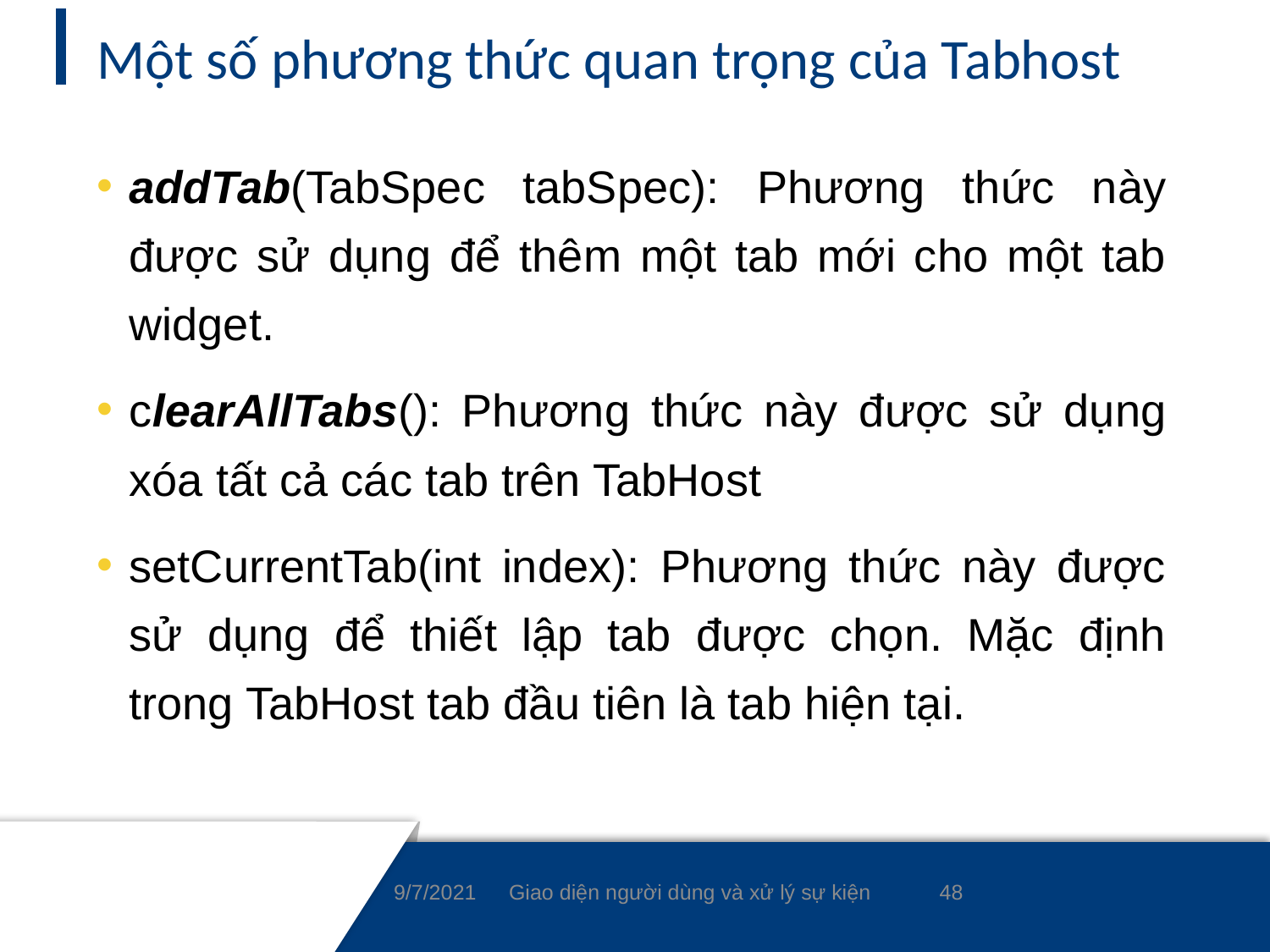

# Một số phương thức quan trọng của Tabhost
addTab(TabSpec tabSpec): Phương thức này được sử dụng để thêm một tab mới cho một tab widget.
clearAllTabs(): Phương thức này được sử dụng xóa tất cả các tab trên TabHost
setCurrentTab(int index): Phương thức này được sử dụng để thiết lập tab được chọn. Mặc định trong TabHost tab đầu tiên là tab hiện tại.

48
9/7/2021
Giao diện người dùng và xử lý sự kiện